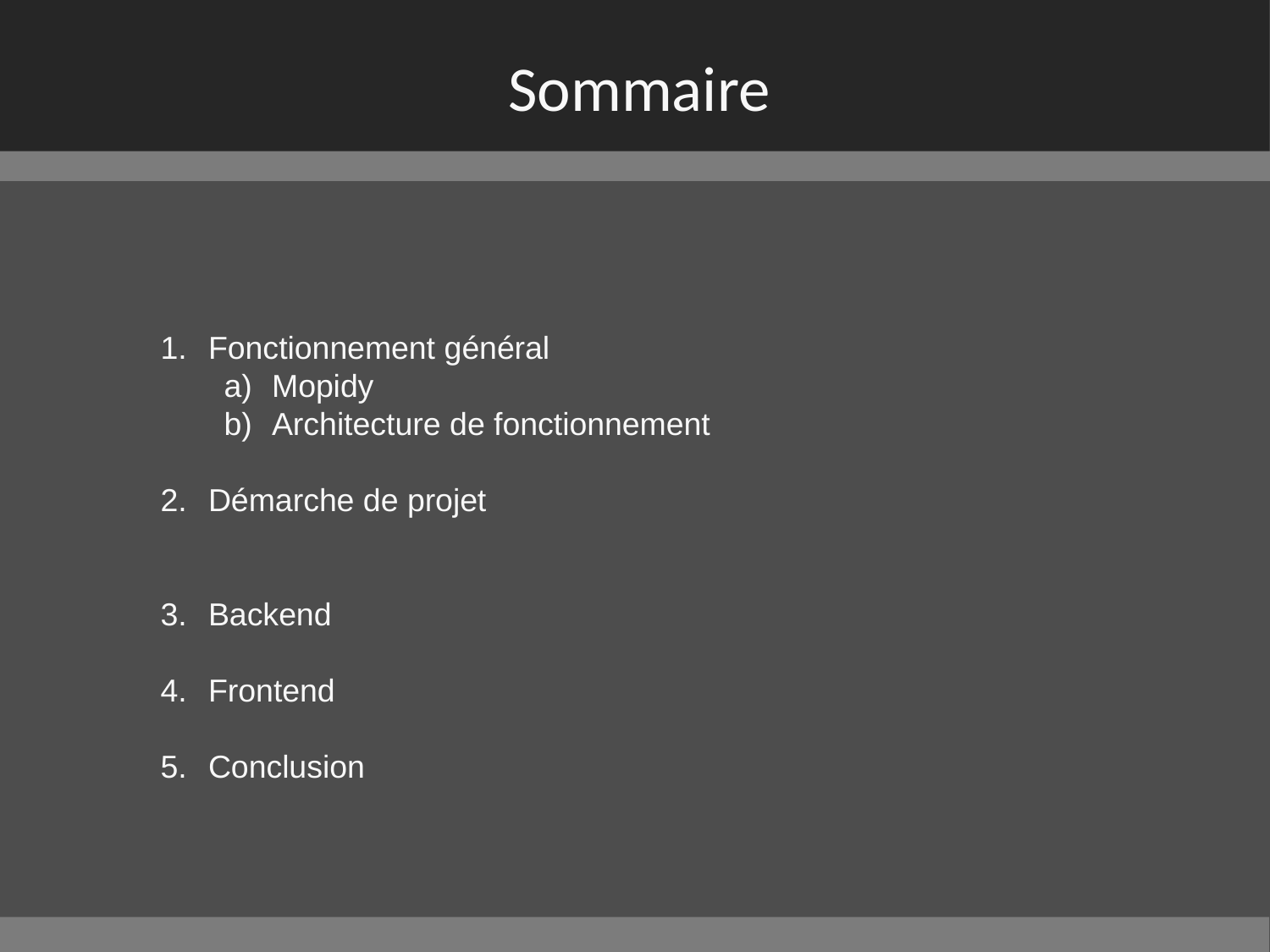

# Sommaire
Fonctionnement général
Mopidy
Architecture de fonctionnement

Démarche de projet

Backend

Frontend

Conclusion